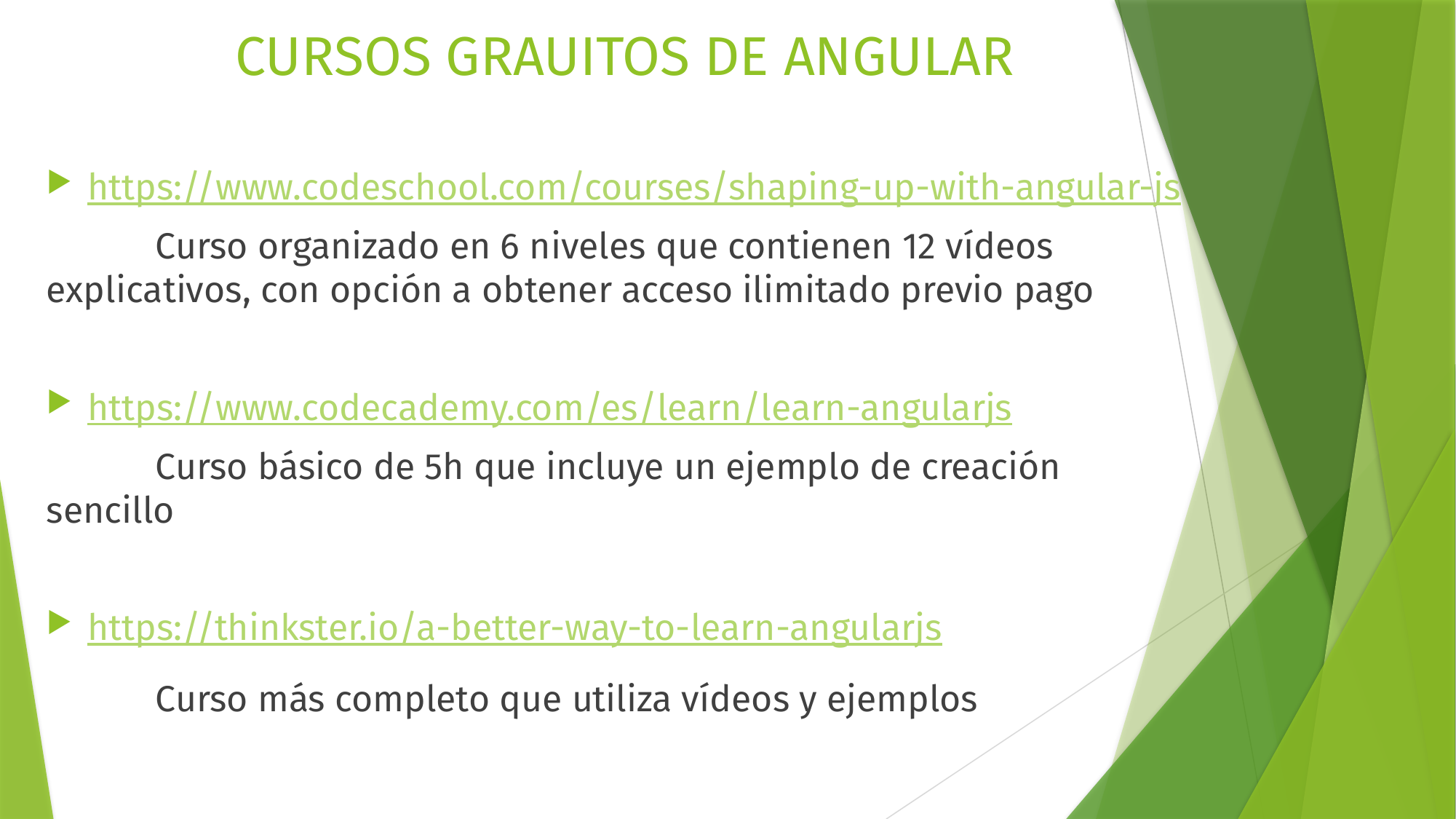

# CURSOS GRAUITOS DE ANGULAR
https://www.codeschool.com/courses/shaping-up-with-angular-js
	Curso organizado en 6 niveles que contienen 12 vídeos 	explicativos, con opción a obtener acceso ilimitado previo pago

https://www.codecademy.com/es/learn/learn-angularjs
	Curso básico de 5h que incluye un ejemplo de creación sencillo

https://thinkster.io/a-better-way-to-learn-angularjs
	Curso más completo que utiliza vídeos y ejemplos